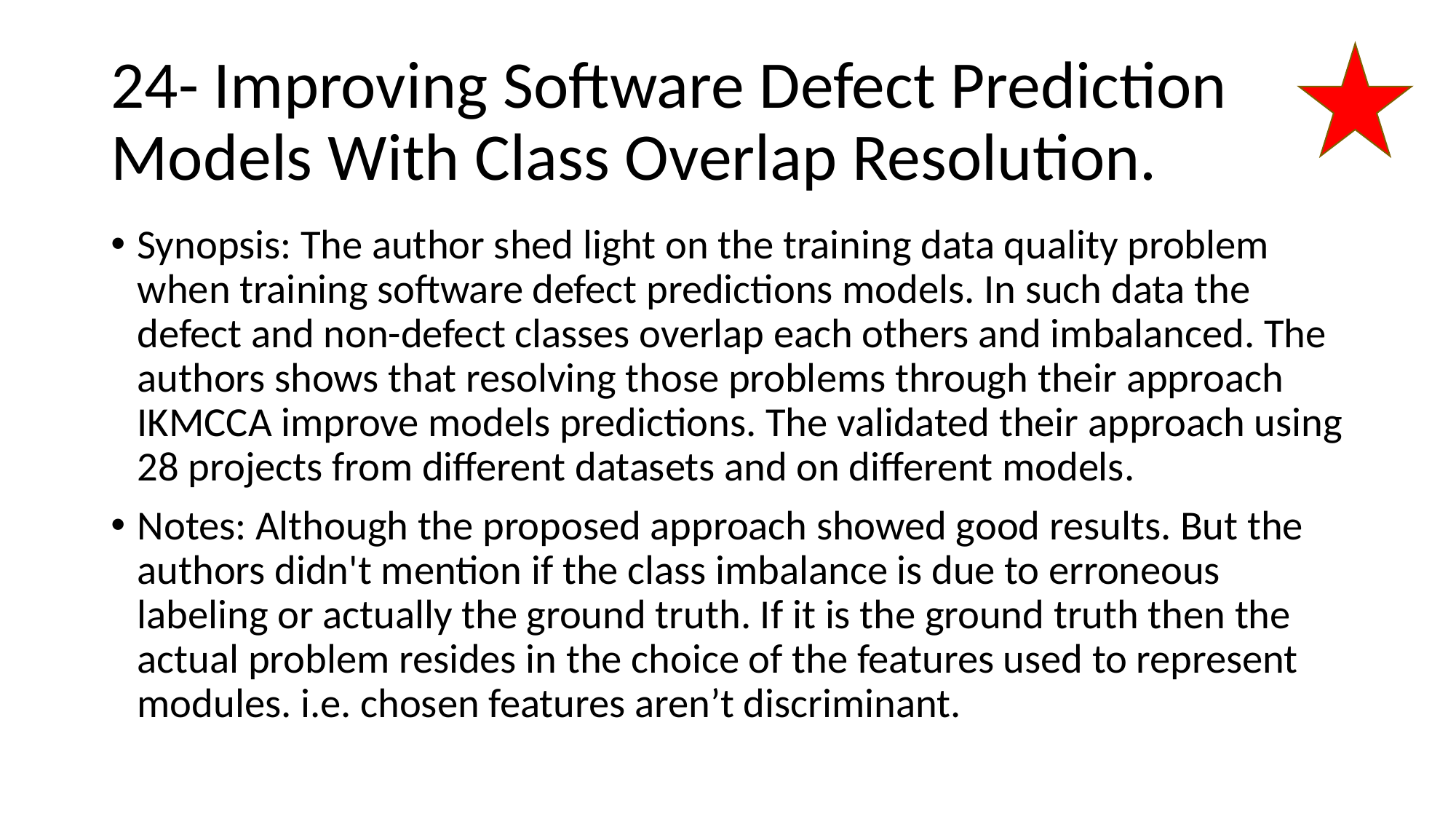

# 24- Improving Software Defect Prediction Models With Class Overlap Resolution.

Synopsis: The author shed light on the training data quality problem when training software defect predictions models. In such data the defect and non-defect classes overlap each others and imbalanced. The authors shows that resolving those problems through their approach IKMCCA improve models predictions. The validated their approach using 28 projects from different datasets and on different models.
Notes: Although the proposed approach showed good results. But the authors didn't mention if the class imbalance is due to erroneous labeling or actually the ground truth. If it is the ground truth then the actual problem resides in the choice of the features used to represent modules. i.e. chosen features aren’t discriminant.